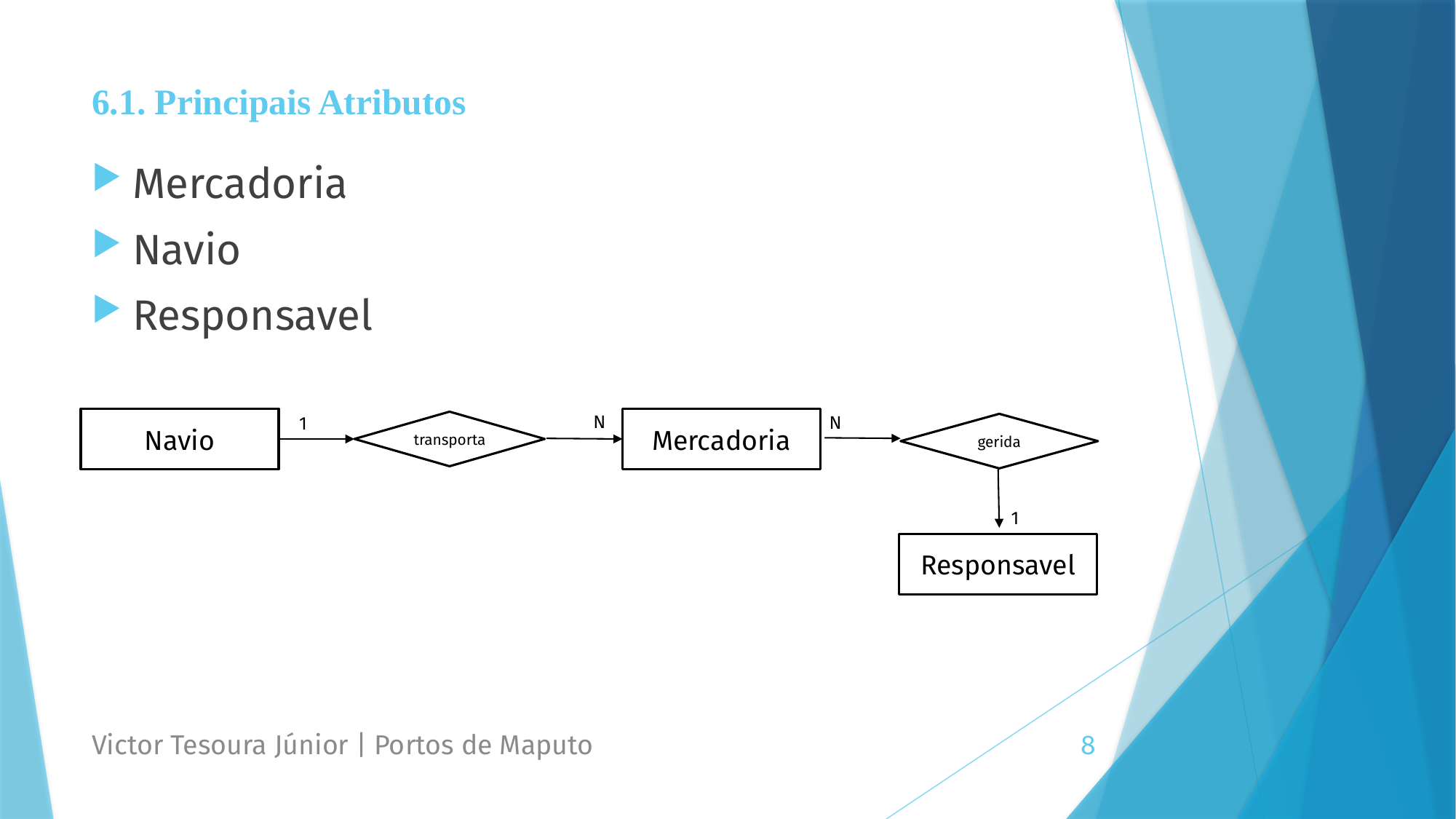

# 6.1. Principais Atributos
Mercadoria
Navio
Responsavel
N
N
1
Navio
Mercadoria
transporta
gerida
1
Responsavel
Victor Tesoura Júnior | Portos de Maputo
8